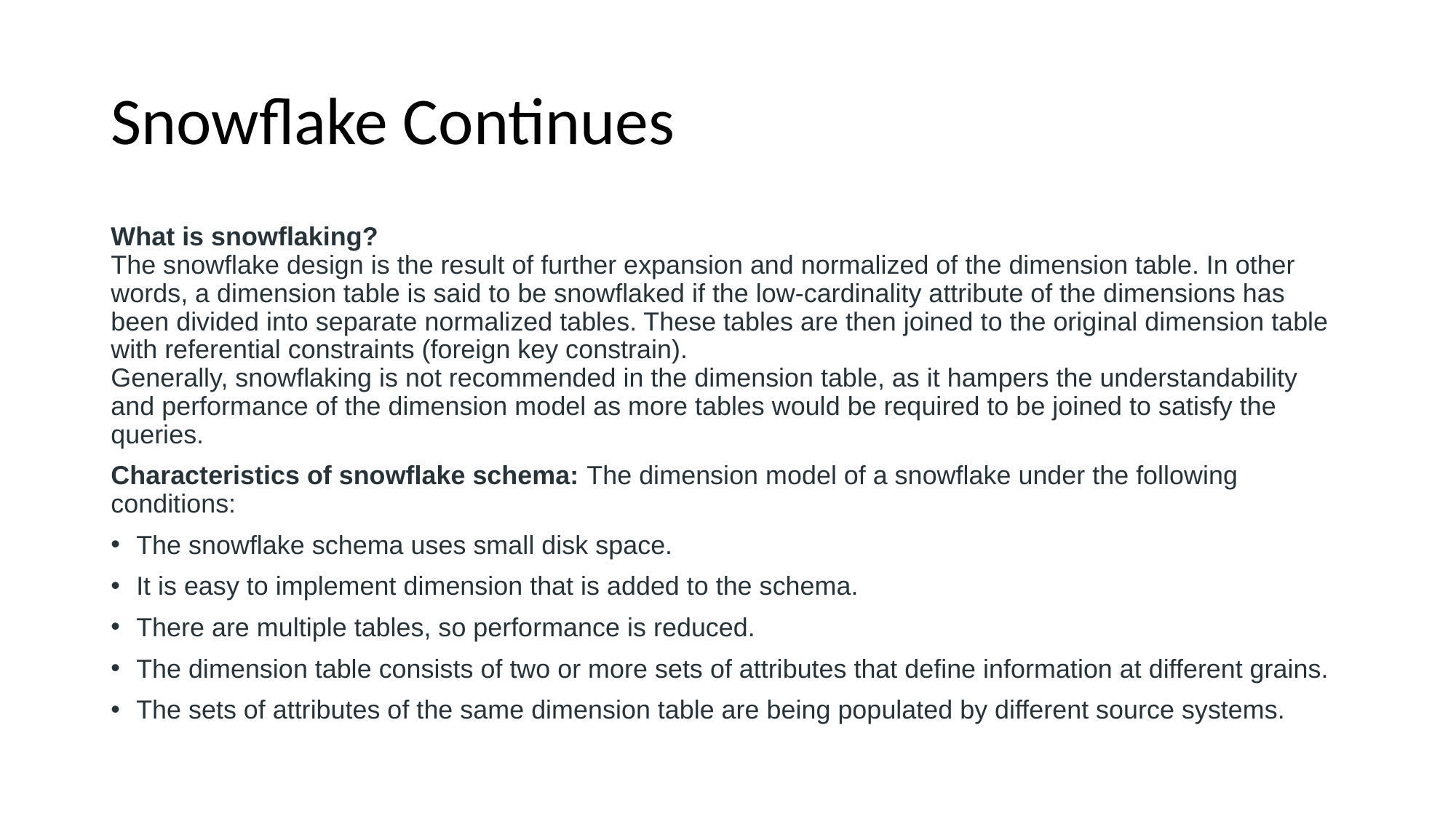

# Snowflake Continues
What is snowflaking? 
The snowflake design is the result of further expansion and normalized of the dimension table. In other words, a dimension table is said to be snowflaked if the low-cardinality attribute of the dimensions has been divided into separate normalized tables. These tables are then joined to the original dimension table with referential constraints (foreign key constrain). 
Generally, snowflaking is not recommended in the dimension table, as it hampers the understandability and performance of the dimension model as more tables would be required to be joined to satisfy the queries.
Characteristics of snowflake schema: The dimension model of a snowflake under the following conditions:
The snowflake schema uses small disk space.
It is easy to implement dimension that is added to the schema.
There are multiple tables, so performance is reduced.
The dimension table consists of two or more sets of attributes that define information at different grains.
The sets of attributes of the same dimension table are being populated by different source systems.